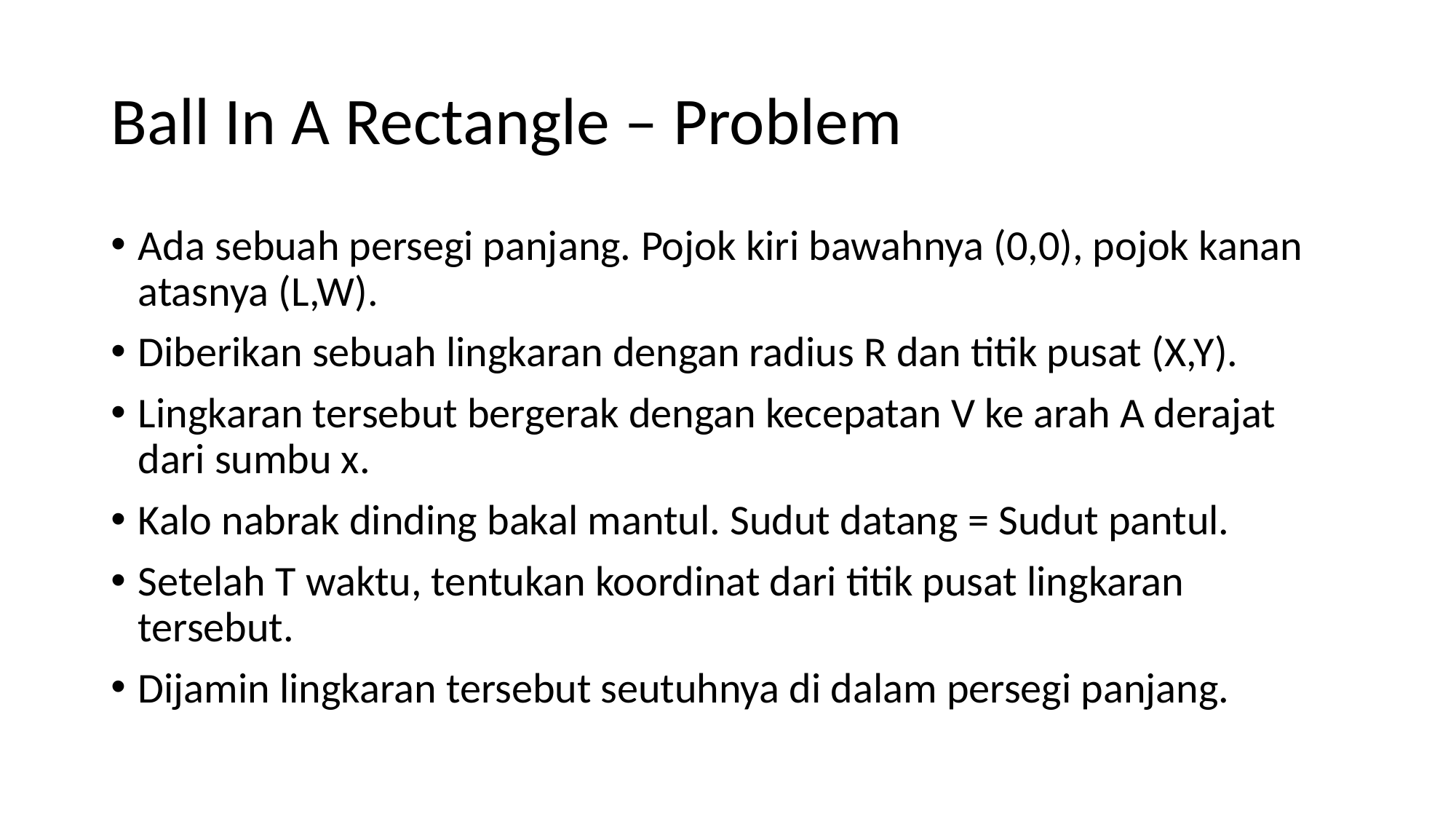

# Ball In A Rectangle – Problem
Ada sebuah persegi panjang. Pojok kiri bawahnya (0,0), pojok kanan atasnya (L,W).
Diberikan sebuah lingkaran dengan radius R dan titik pusat (X,Y).
Lingkaran tersebut bergerak dengan kecepatan V ke arah A derajat dari sumbu x.
Kalo nabrak dinding bakal mantul. Sudut datang = Sudut pantul.
Setelah T waktu, tentukan koordinat dari titik pusat lingkaran tersebut.
Dijamin lingkaran tersebut seutuhnya di dalam persegi panjang.